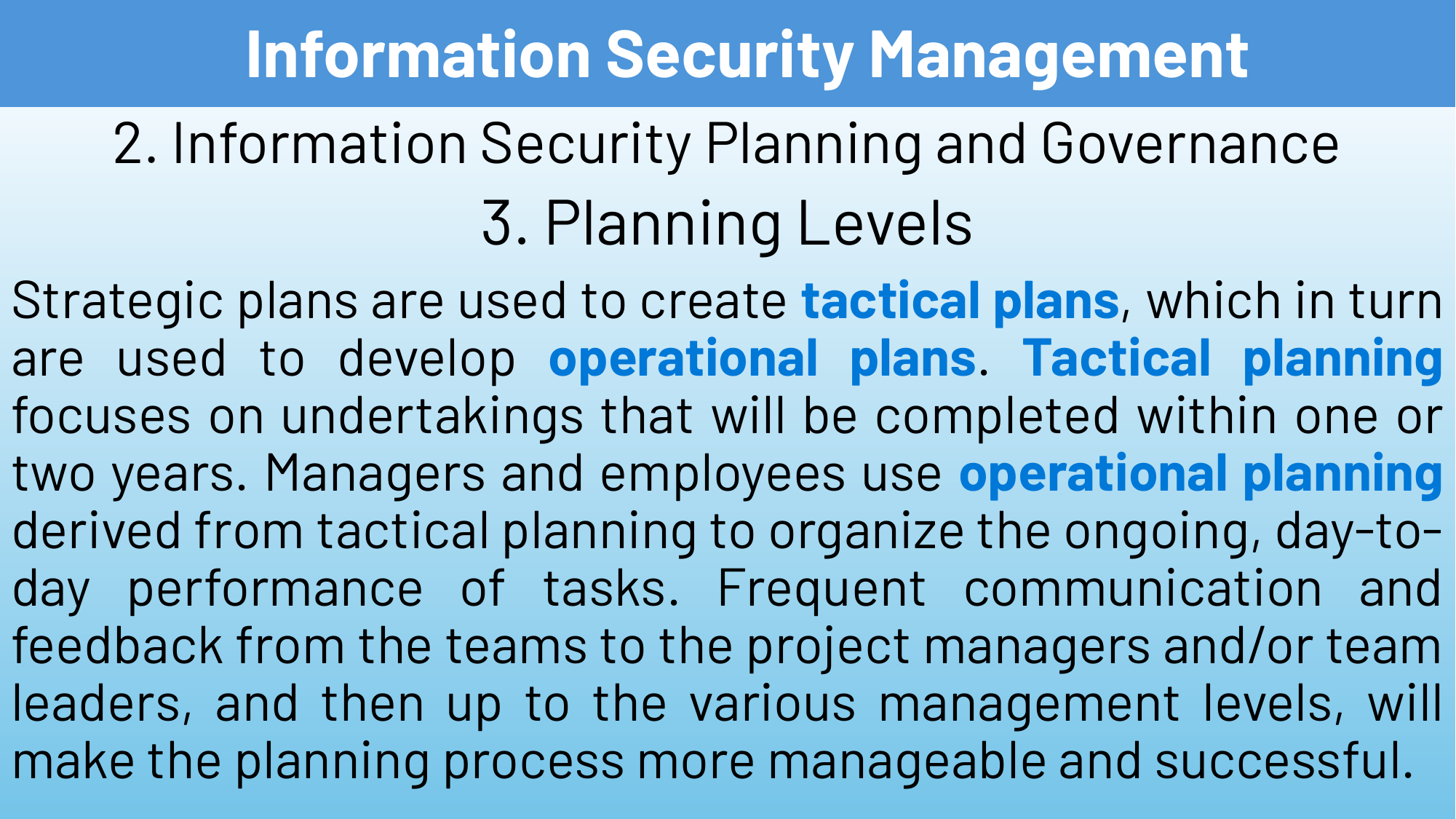

Information Security Management
2. Information Security Planning and Governance
3. Planning Levels
Strategic plans are used to create tactical plans, which in turn are used to develop operational plans. Tactical planning focuses on undertakings that will be completed within one or two years. Managers and employees use operational planning derived from tactical planning to organize the ongoing, day-to-day performance of tasks. Frequent communication and feedback from the teams to the project managers and/or team leaders, and then up to the various management levels, will make the planning process more manageable and successful.